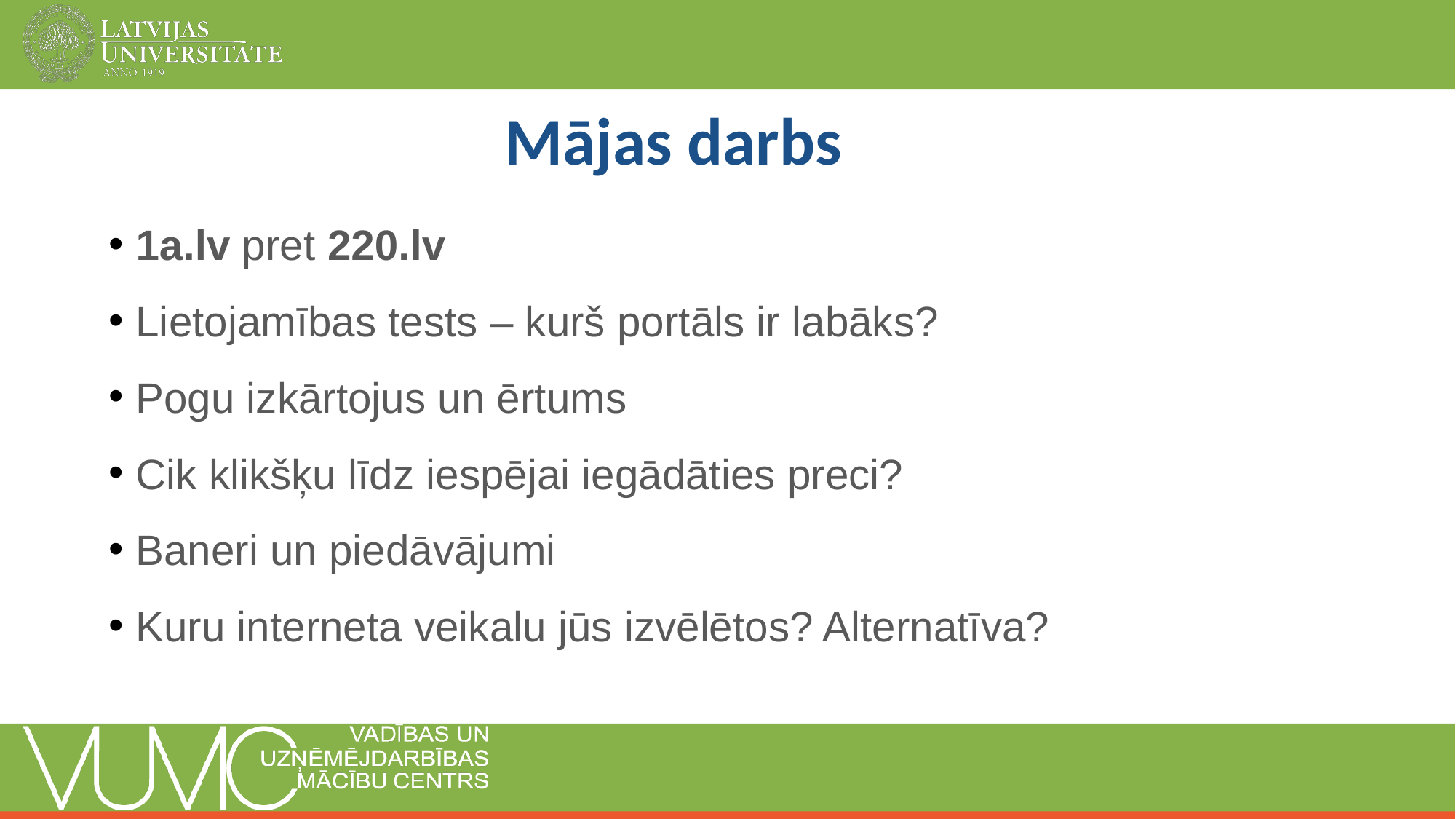

Mājas darbs
1a.lv pret 220.lv
Lietojamības tests – kurš portāls ir labāks?
Pogu izkārtojus un ērtums
Cik klikšķu līdz iespējai iegādāties preci?
Baneri un piedāvājumi
Kuru interneta veikalu jūs izvēlētos? Alternatīva?